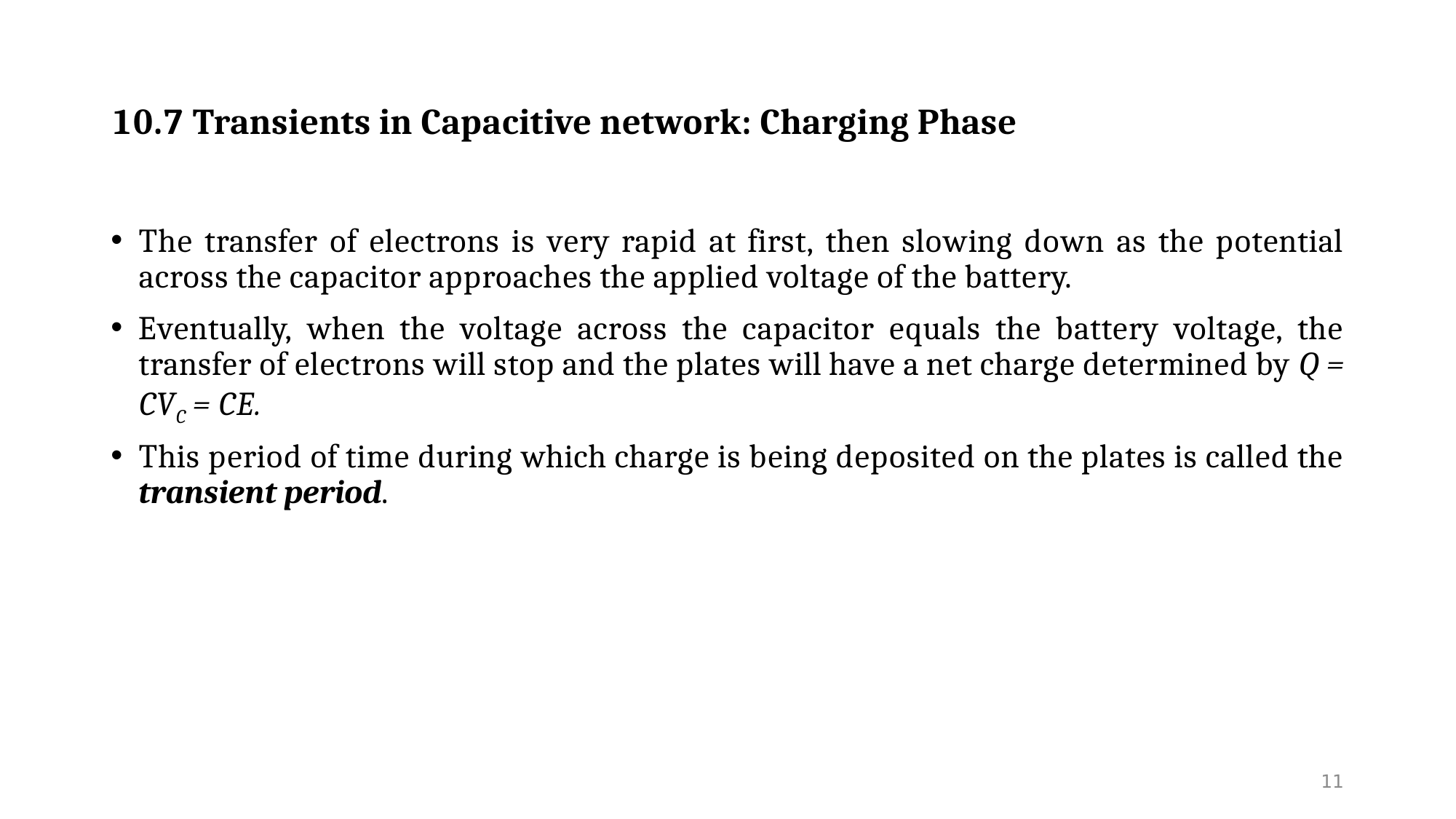

# 10.7 Transients in Capacitive network: Charging Phase
The transfer of electrons is very rapid at first, then slowing down as the potential across the capacitor approaches the applied voltage of the battery.
Eventually, when the voltage across the capacitor equals the battery voltage, the transfer of electrons will stop and the plates will have a net charge determined by Q = CVC = CE.
This period of time during which charge is being deposited on the plates is called the transient period.

11